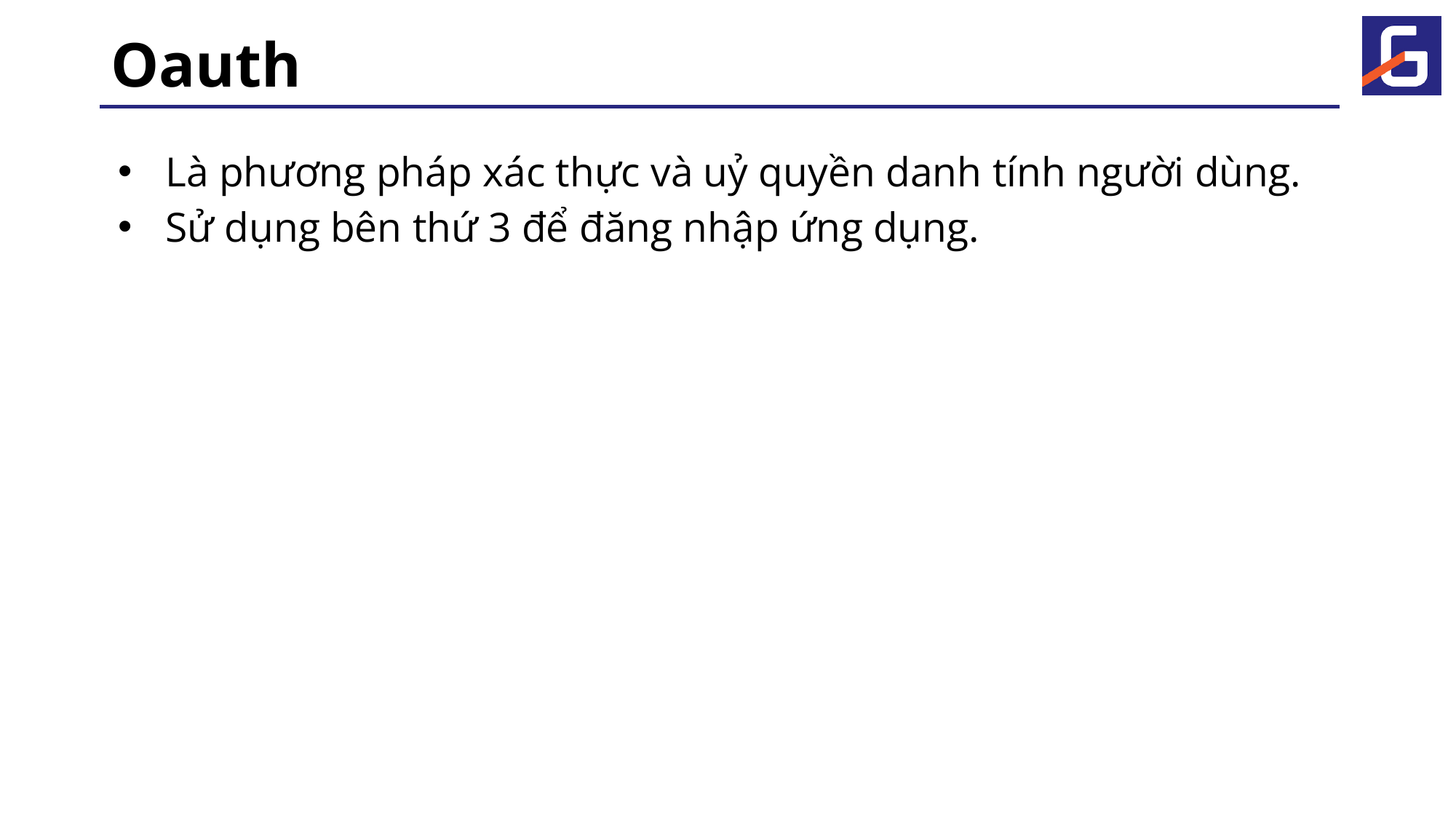

# Oauth
Là phương pháp xác thực và uỷ quyền danh tính người dùng.
Sử dụng bên thứ 3 để đăng nhập ứng dụng.